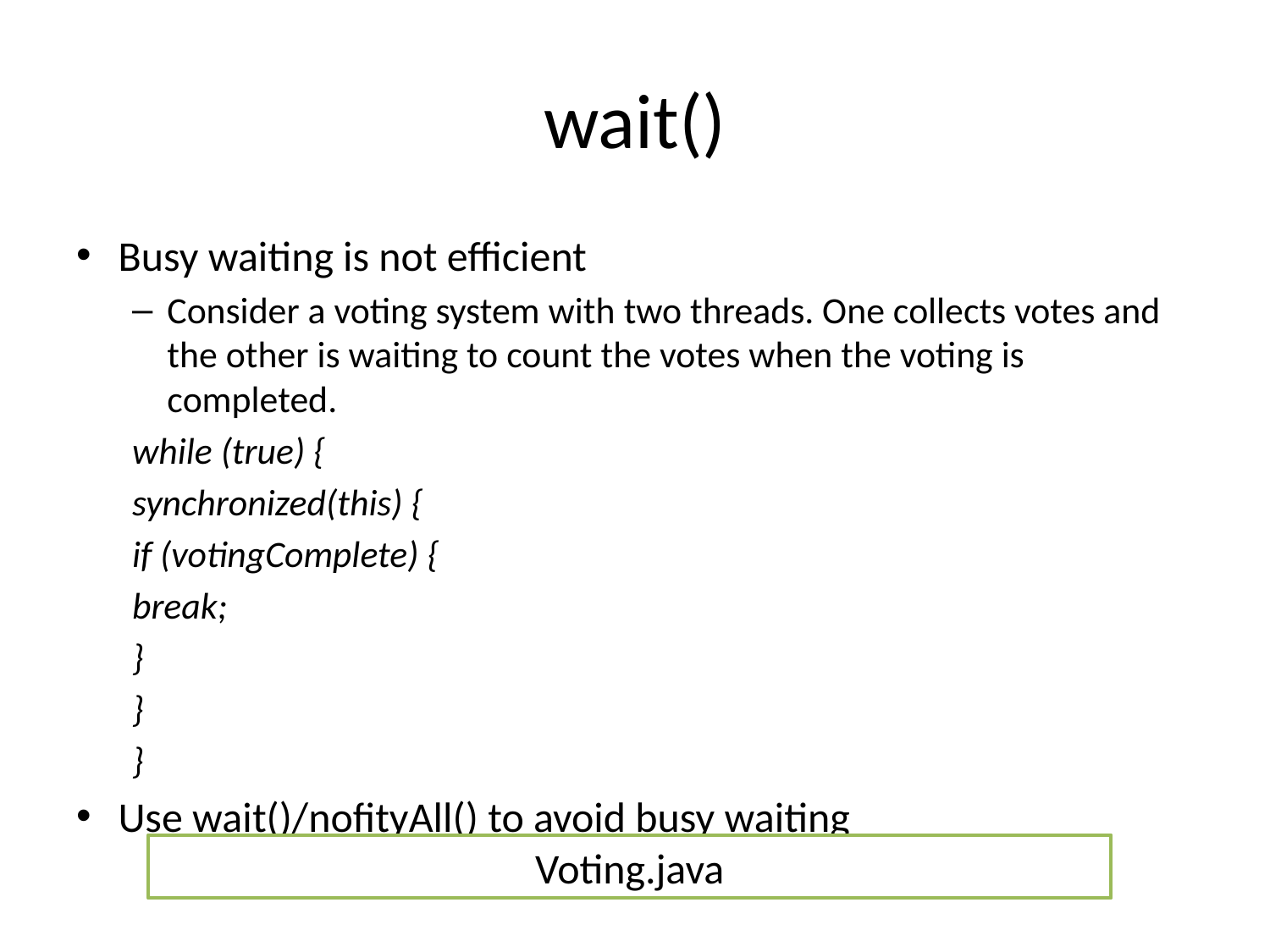

# wait()
Busy waiting is not efficient
Consider a voting system with two threads. One collects votes and the other is waiting to count the votes when the voting is completed.
	while (true) {
		synchronized(this) {
			if (votingComplete) {
				break;
			}
		}
	}
Use wait()/nofityAll() to avoid busy waiting
Voting.java